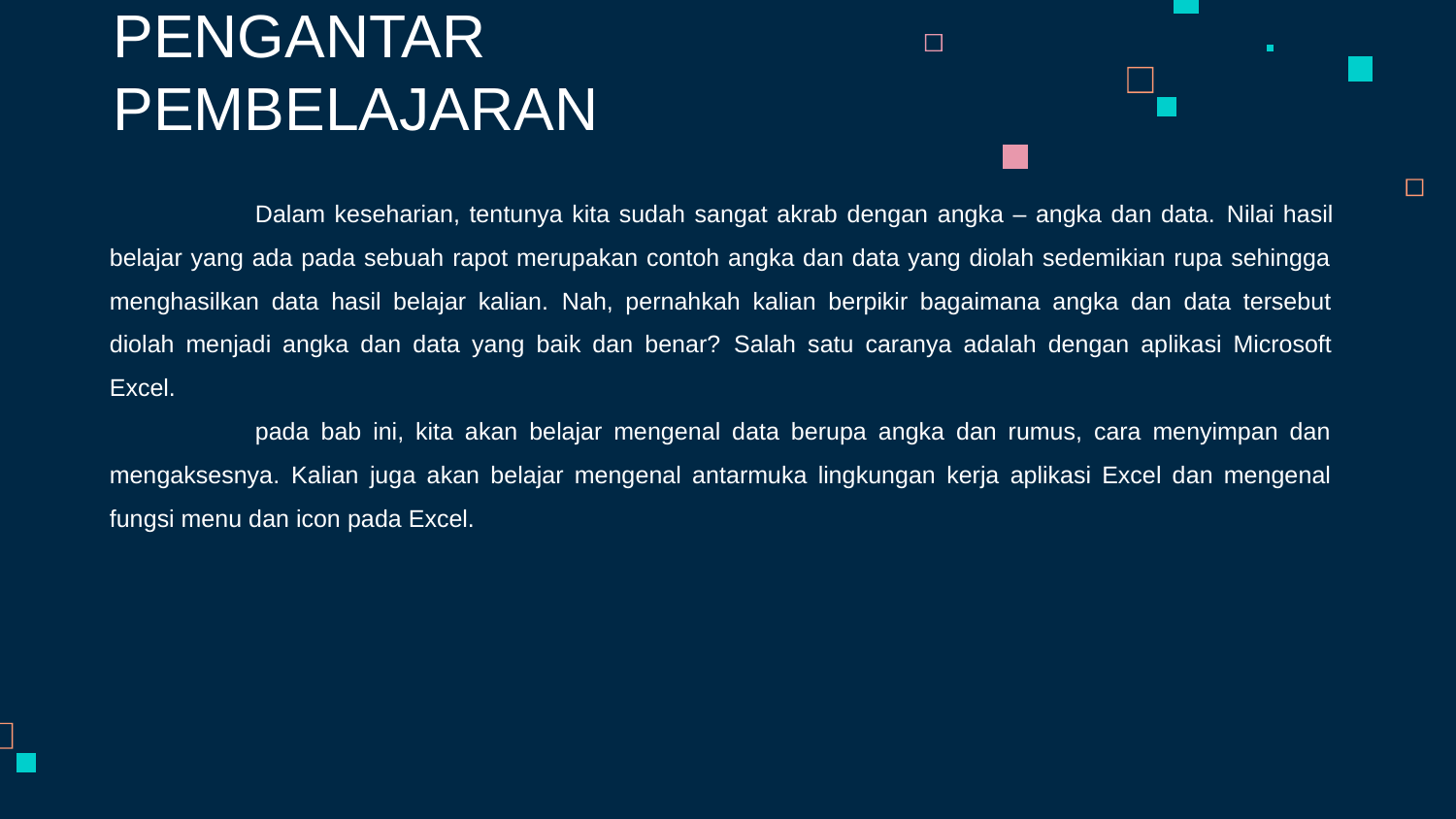

# PENGANTAR PEMBELAJARAN
	Dalam keseharian, tentunya kita sudah sangat akrab dengan angka – angka dan data. Nilai hasil belajar yang ada pada sebuah rapot merupakan contoh angka dan data yang diolah sedemikian rupa sehingga menghasilkan data hasil belajar kalian. Nah, pernahkah kalian berpikir bagaimana angka dan data tersebut diolah menjadi angka dan data yang baik dan benar? Salah satu caranya adalah dengan aplikasi Microsoft Excel.
	pada bab ini, kita akan belajar mengenal data berupa angka dan rumus, cara menyimpan dan mengaksesnya. Kalian juga akan belajar mengenal antarmuka lingkungan kerja aplikasi Excel dan mengenal fungsi menu dan icon pada Excel.